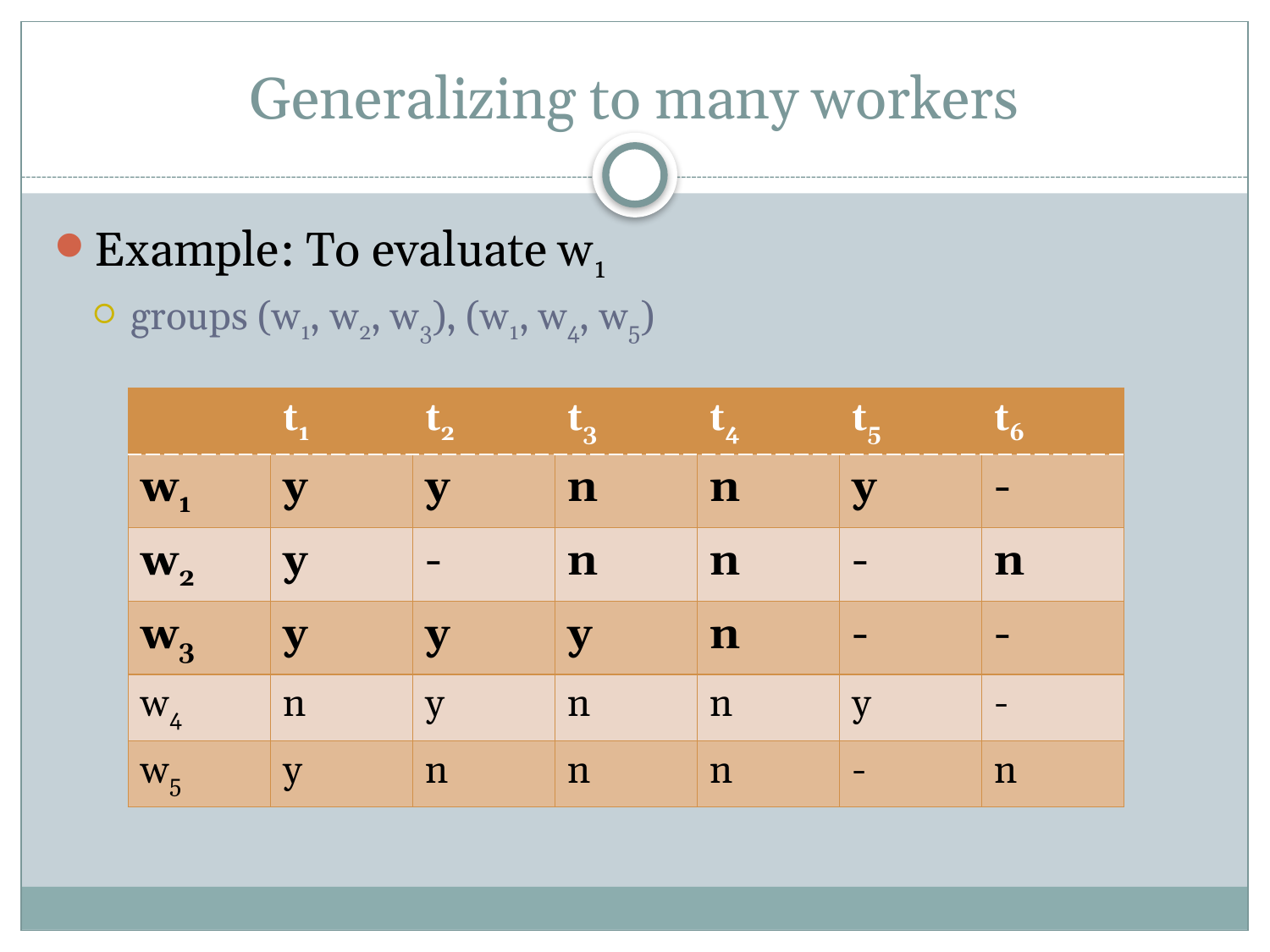

# Generalizing to many workers
Example: To evaluate w1
groups (w1, w2, w3), (w1, w4, w5)
|  | t1 | t2 | t3 | t4 | t5 | t6 |
| --- | --- | --- | --- | --- | --- | --- |
| w1 | y | y | n | n | y | - |
| w2 | y | - | n | n | - | n |
| w3 | y | y | y | n | - | - |
| w4 | n | y | n | n | y | - |
| w5 | y | n | n | n | - | n |